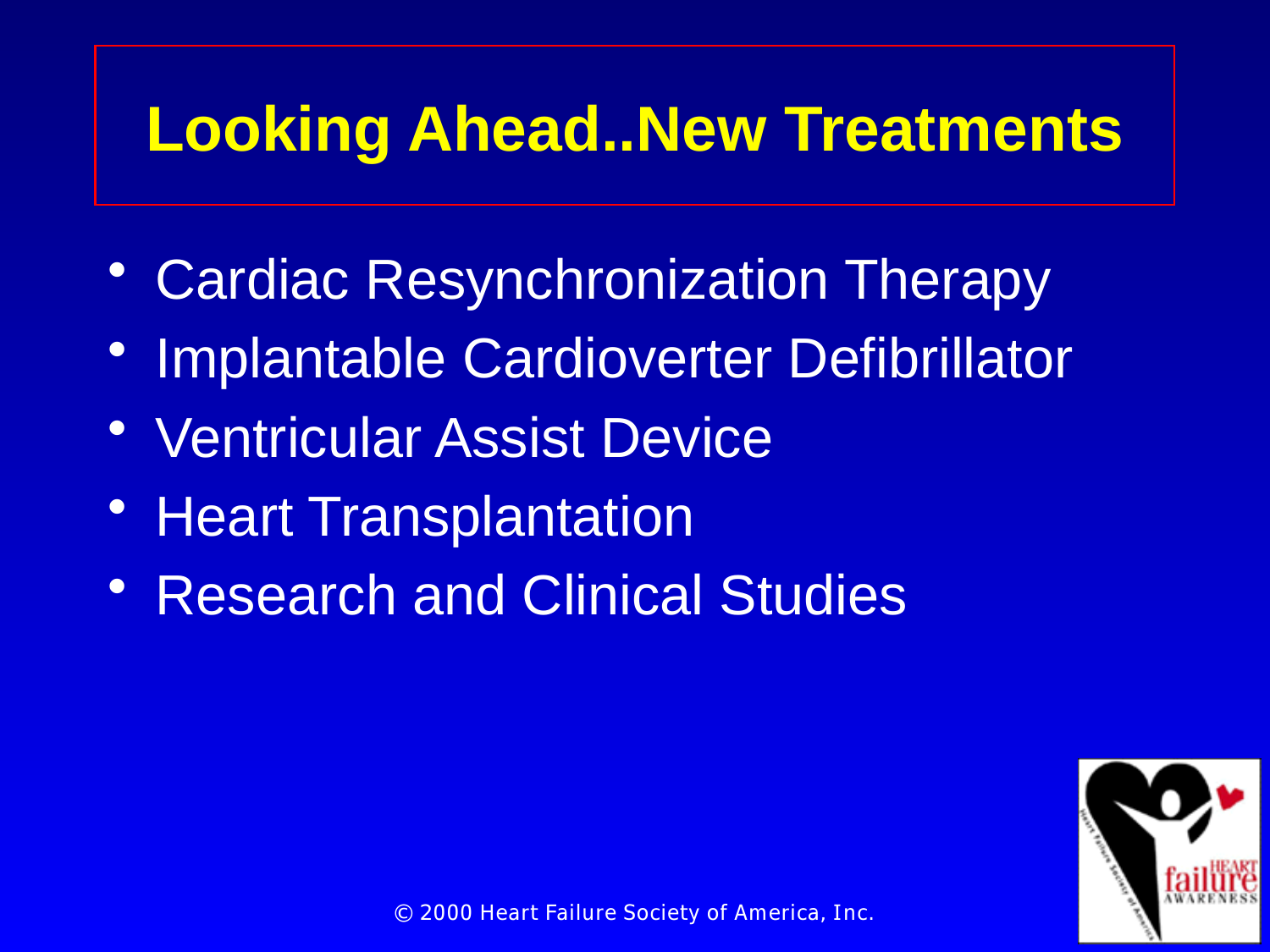

# Looking Ahead..New Treatments
Cardiac Resynchronization Therapy
Implantable Cardioverter Defibrillator
Ventricular Assist Device
Heart Transplantation
Research and Clinical Studies

© 2000 Heart Failure Society of America, Inc.